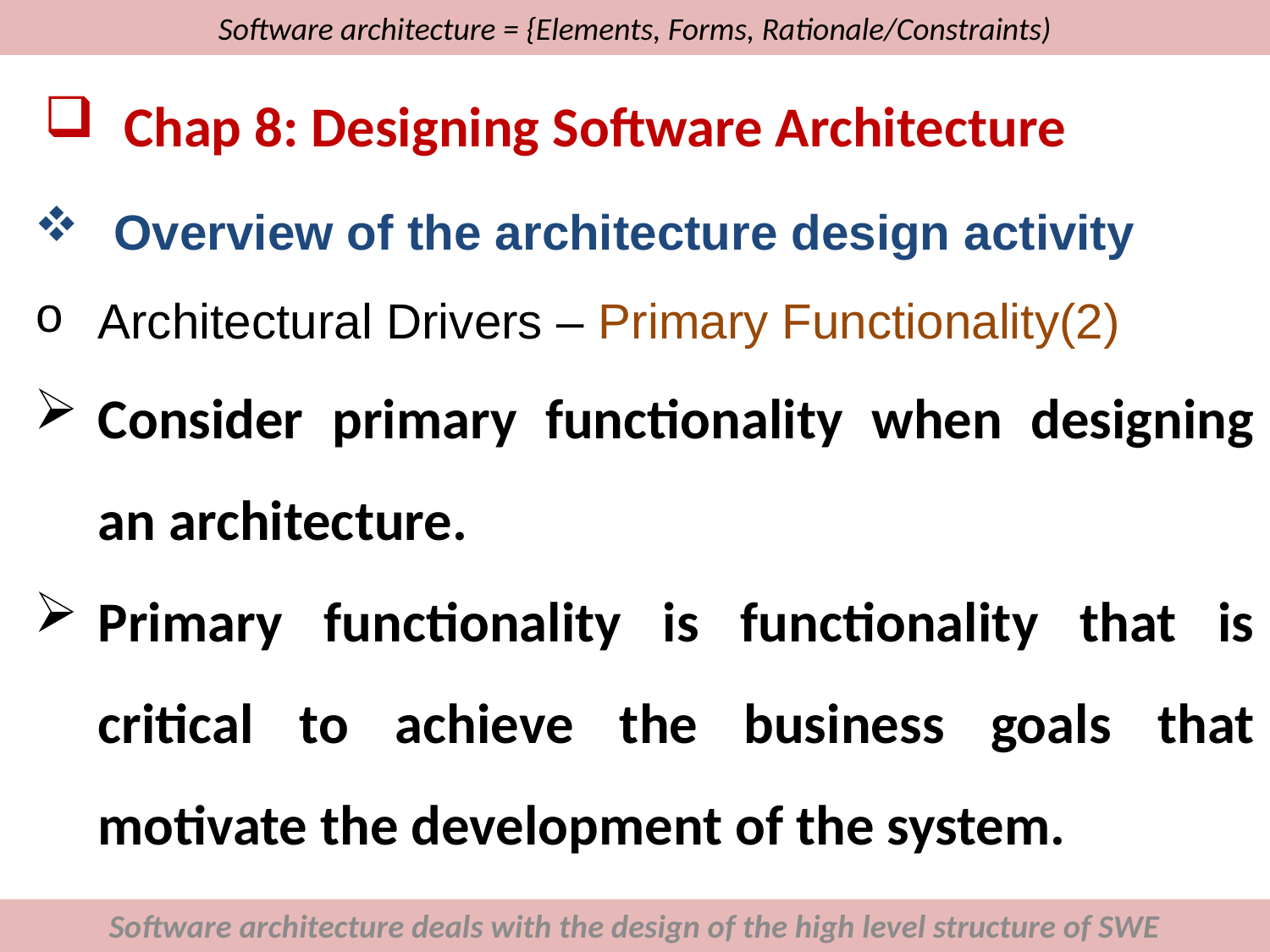

# Software architecture = {Elements, Forms, Rationale/Constraints)
Chap 8: Designing Software Architecture
Overview of the architecture design activity
Architectural Drivers – Primary Functionality(2)
Consider primary functionality when designing an architecture.
Primary functionality is functionality that is critical to achieve the business goals that motivate the development of the system.

Software architecture deals with the design of the high level structure of SWE